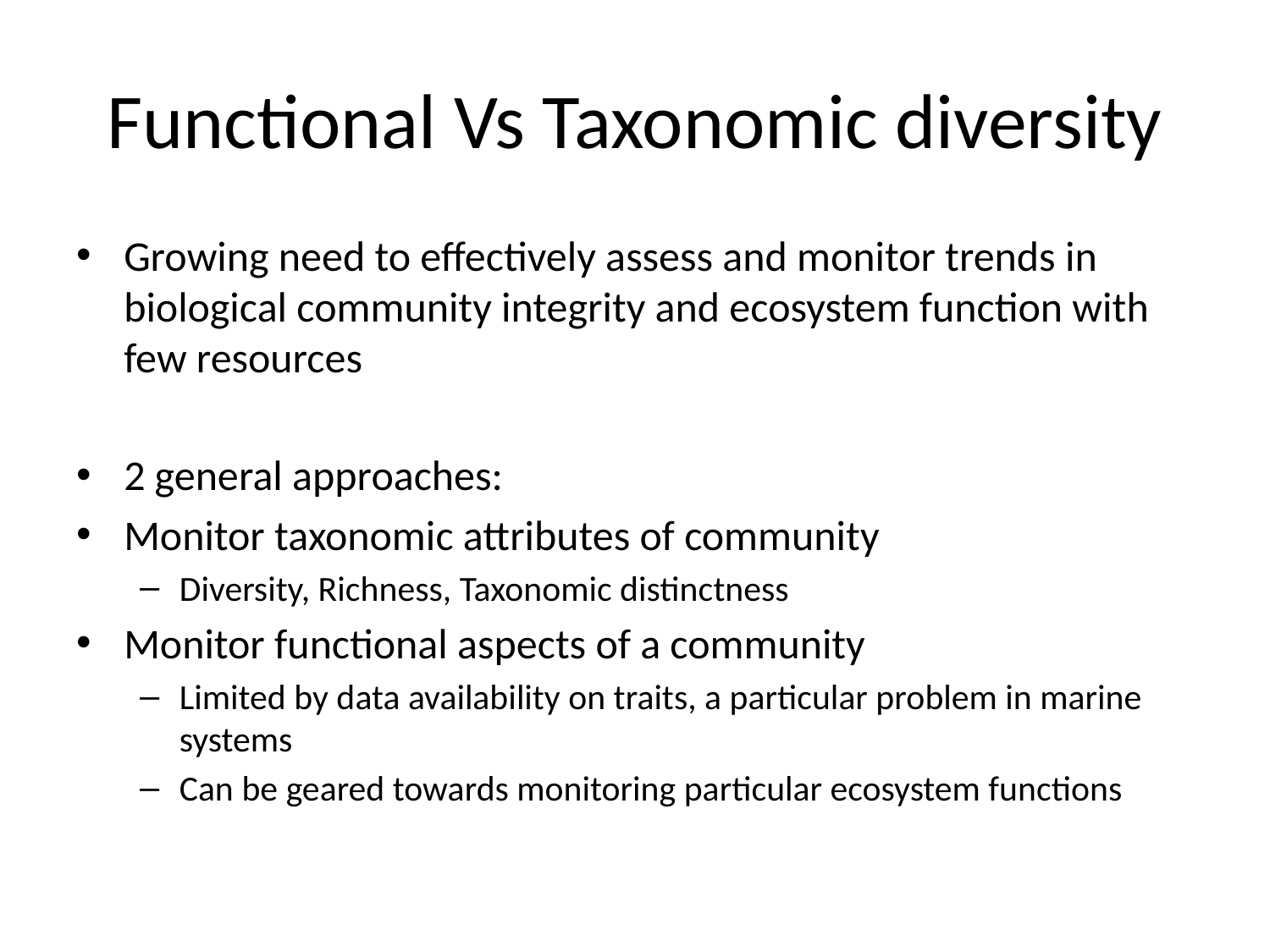

# Functional Vs Taxonomic diversity
Growing need to effectively assess and monitor trends in biological community integrity and ecosystem function with few resources

2 general approaches:
Monitor taxonomic attributes of community
Diversity, Richness, Taxonomic distinctness
Monitor functional aspects of a community
Limited by data availability on traits, a particular problem in marine systems
Can be geared towards monitoring particular ecosystem functions